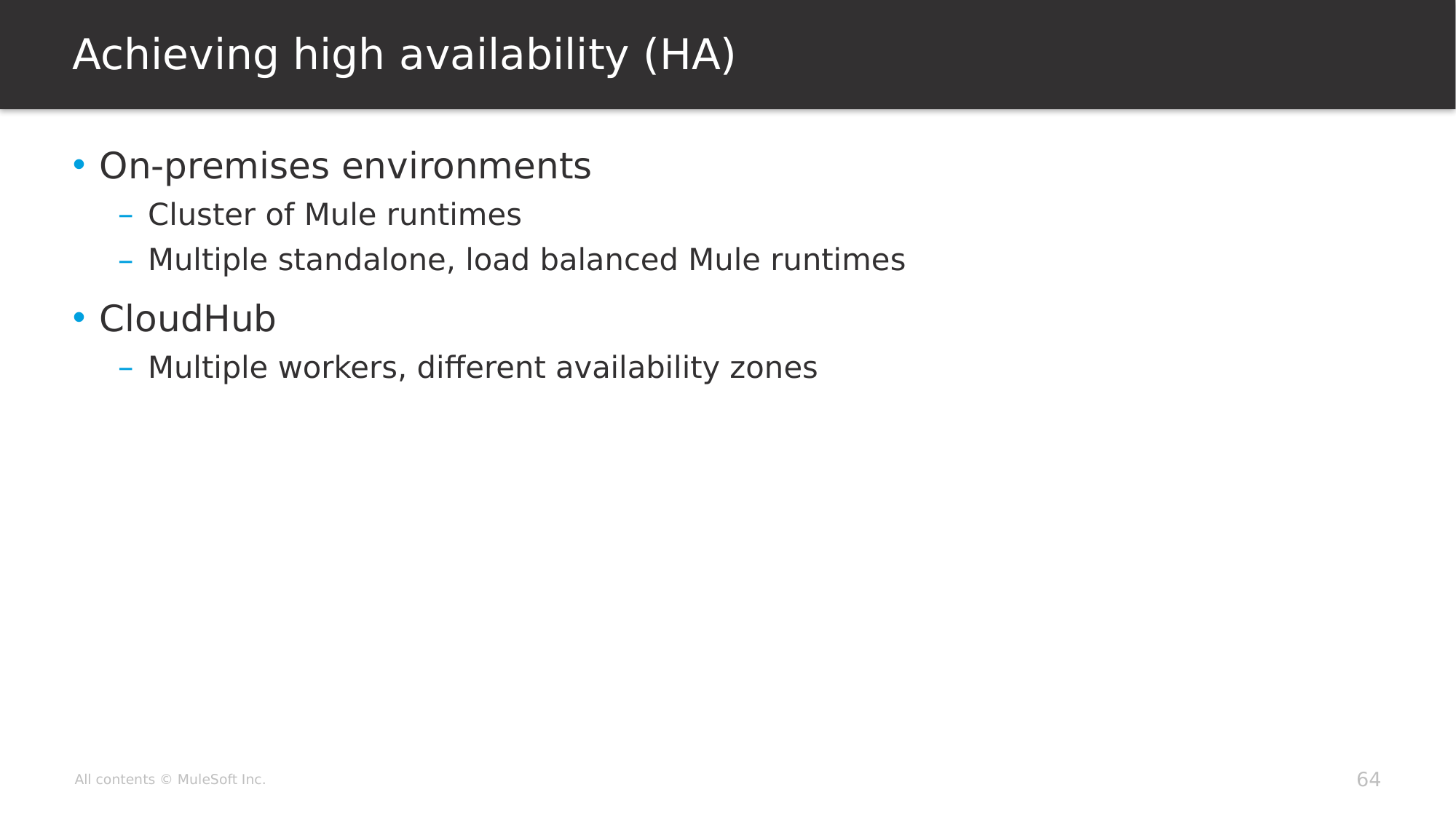

# Achieving high availability (HA)
On-premises environments
Cluster of Mule runtimes
Multiple standalone, load balanced Mule runtimes
CloudHub
Multiple workers, different availability zones
64